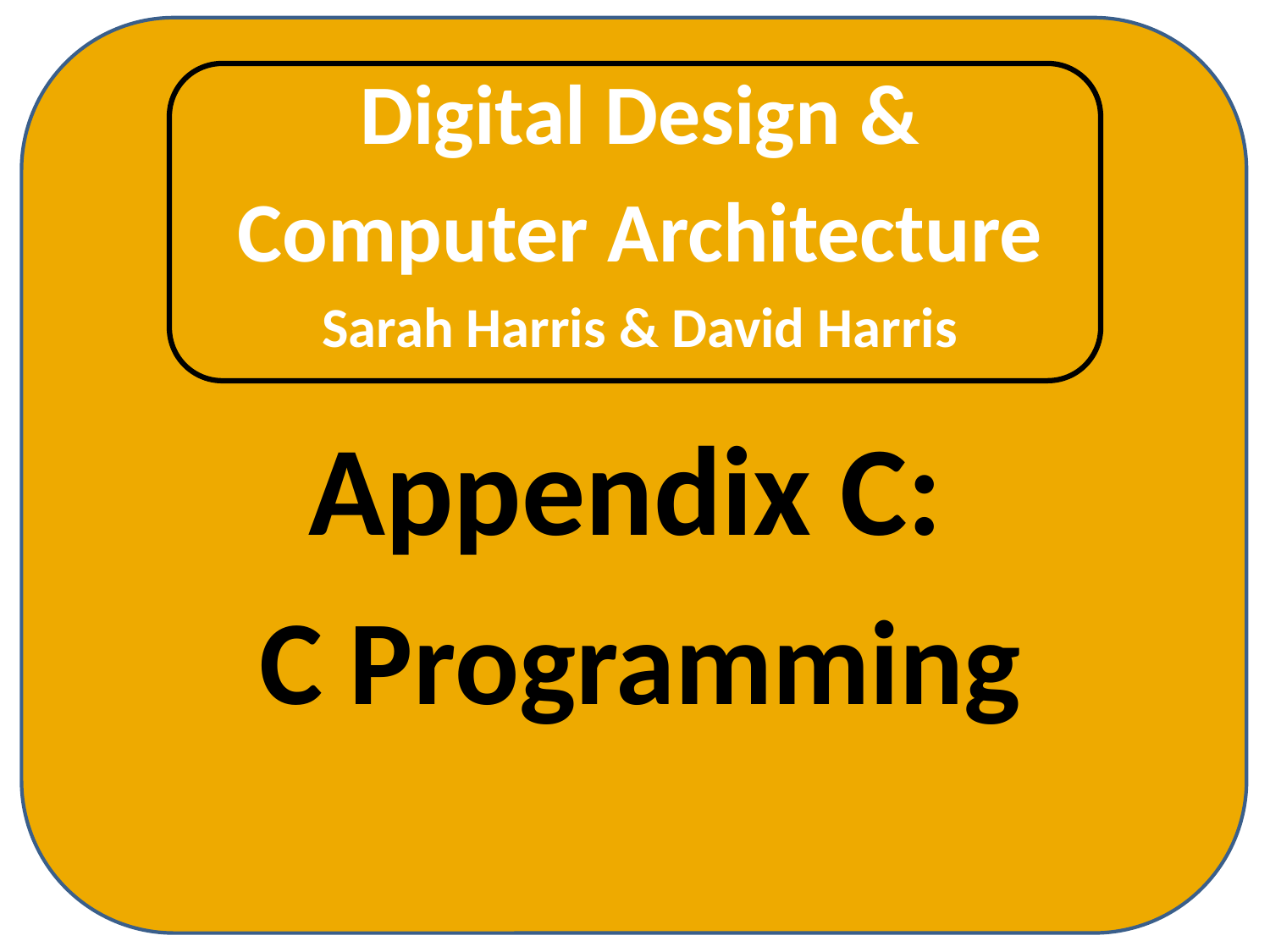

Digital Design &
Computer Architecture
Sarah Harris & David Harris

Appendix C:
C Programming